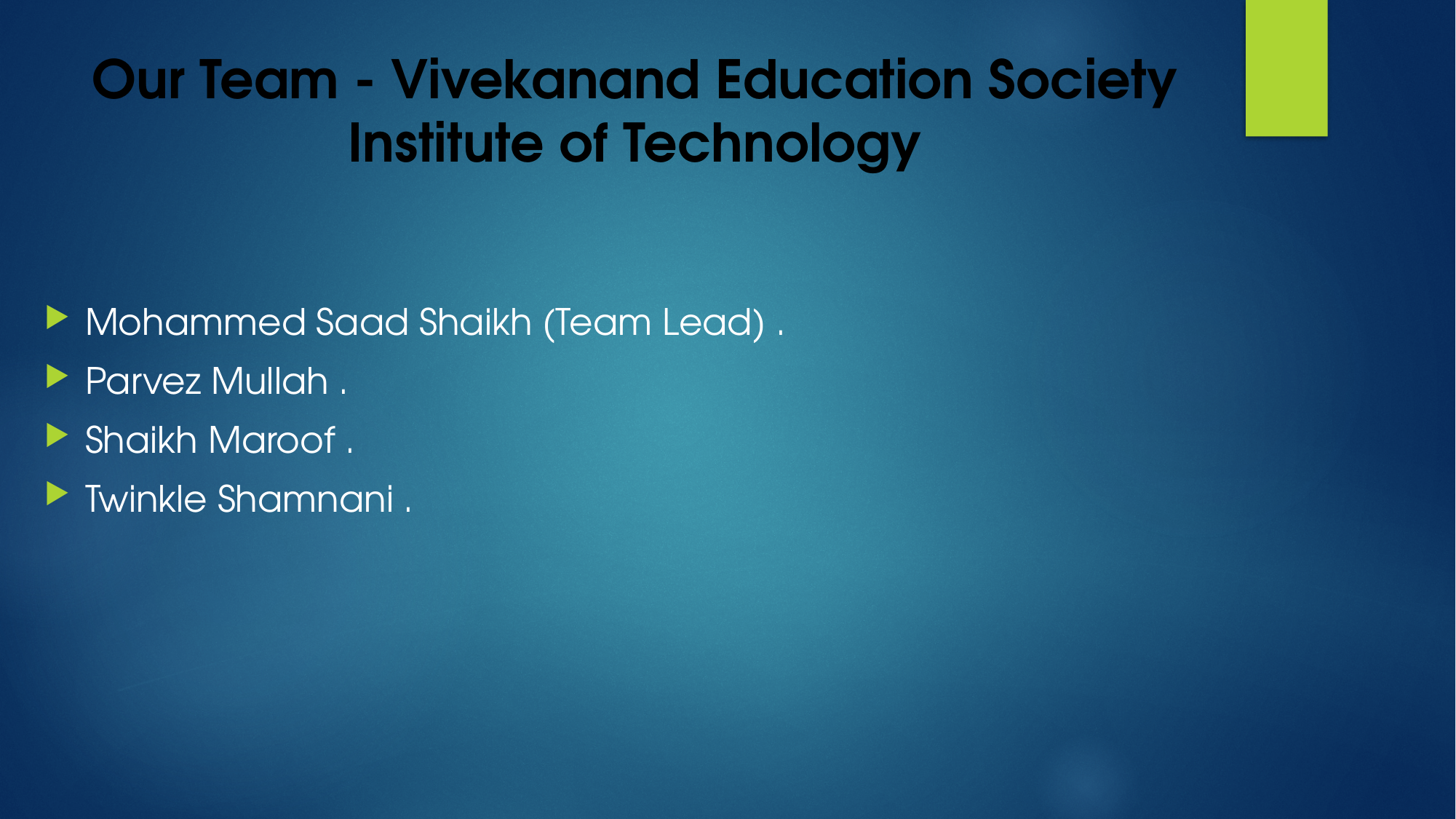

Our Team - Vivekanand Education Society Institute of Technology

Mohammed Saad Shaikh (Team Lead) .
Parvez Mullah .
Shaikh Maroof .
Twinkle Shamnani .